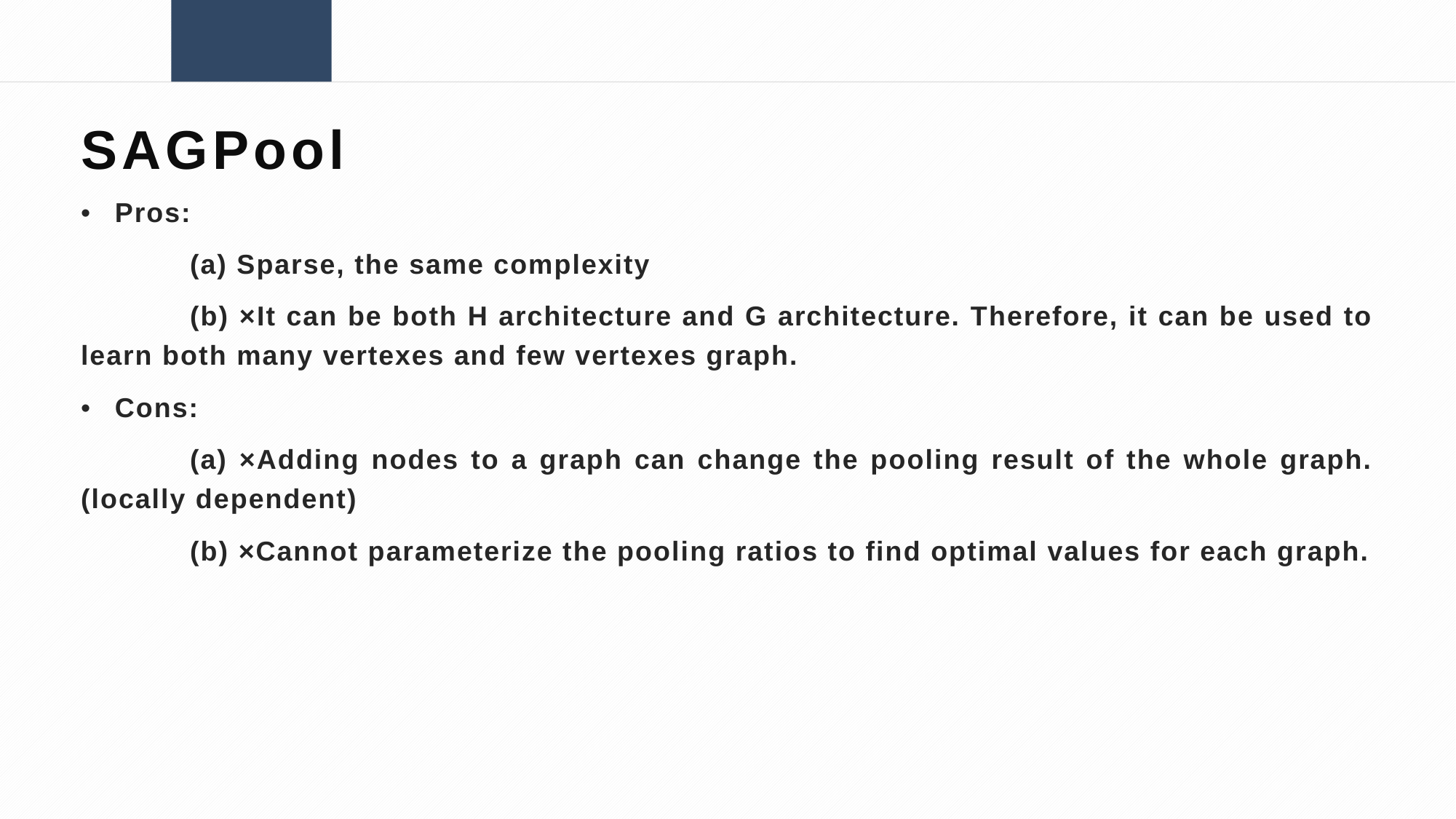

SAGPool
Pros:
	(a) Sparse, the same complexity
	(b) ×It can be both H architecture and G architecture. Therefore, it can be used to learn both many vertexes and few vertexes graph.
Cons:
	(a) ×Adding nodes to a graph can change the pooling result of the whole graph. (locally dependent)
	(b) ×Cannot parameterize the pooling ratios to find optimal values for each graph.